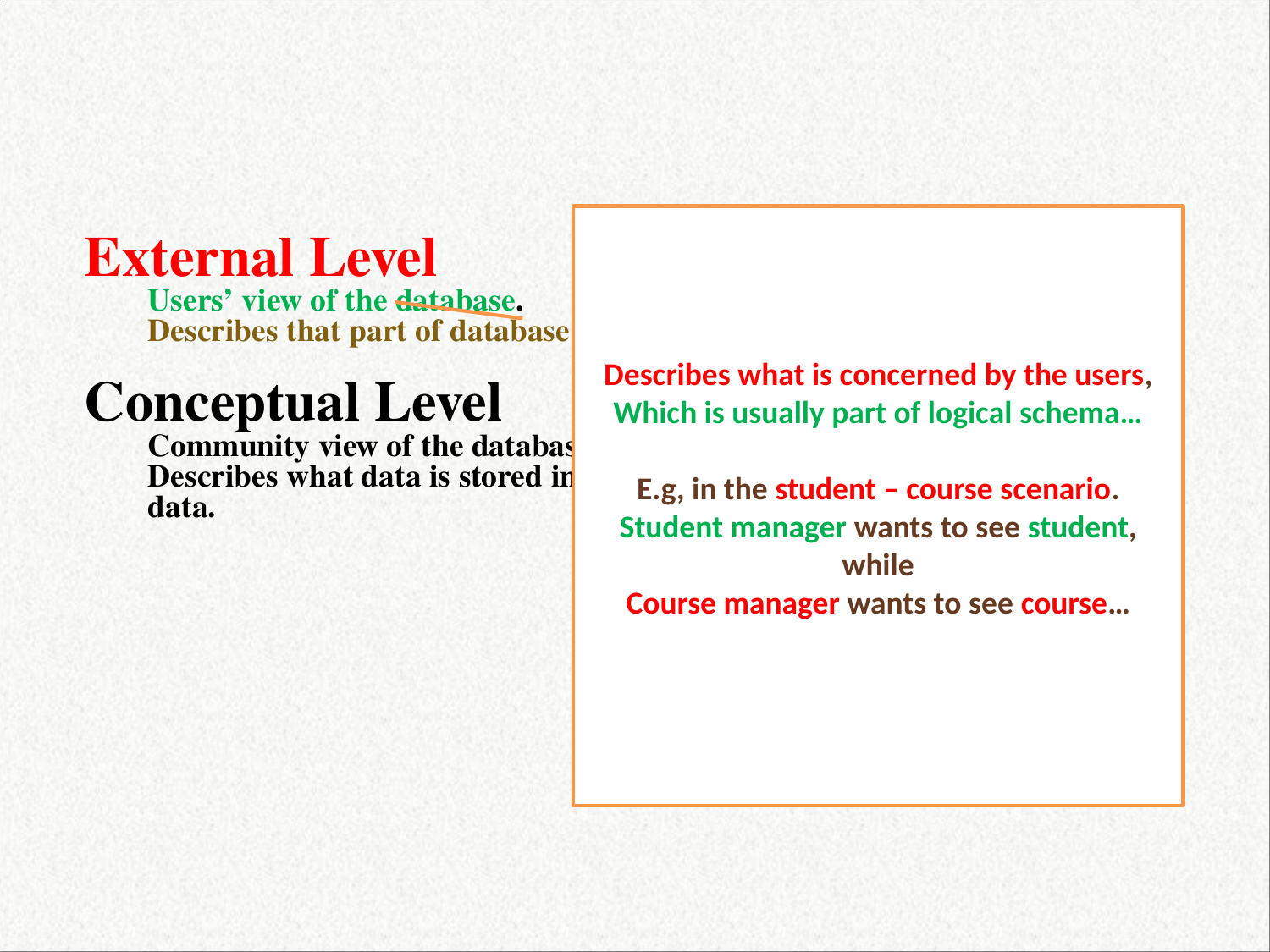

Describes what is concerned by the users,
Which is usually part of logical schema…

E.g, in the student – course scenario.
Student manager wants to see student, while
Course manager wants to see course…

External Level
Users’ view of the database.
Describes that part of database that is relevant to a particular user.

Conceptual Level
Community view of the database.
Describes what data is stored in database and relationships among the data.